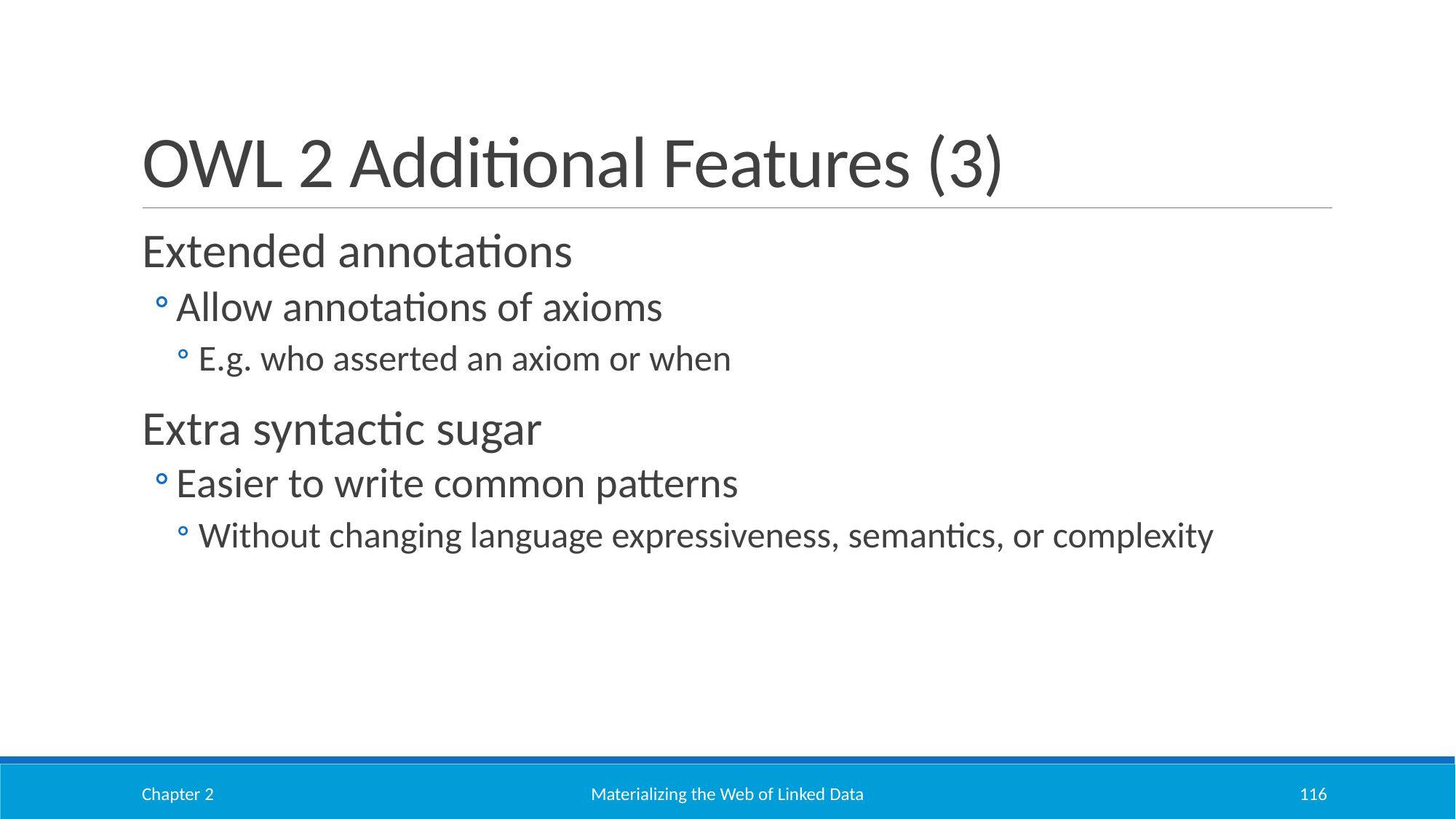

# OWL 2 Additional Features (3)
Extended annotations
Allow annotations of axioms
E.g. who asserted an axiom or when
Extra syntactic sugar
Easier to write common patterns
Without changing language expressiveness, semantics, or complexity
Chapter 2
Materializing the Web of Linked Data
116